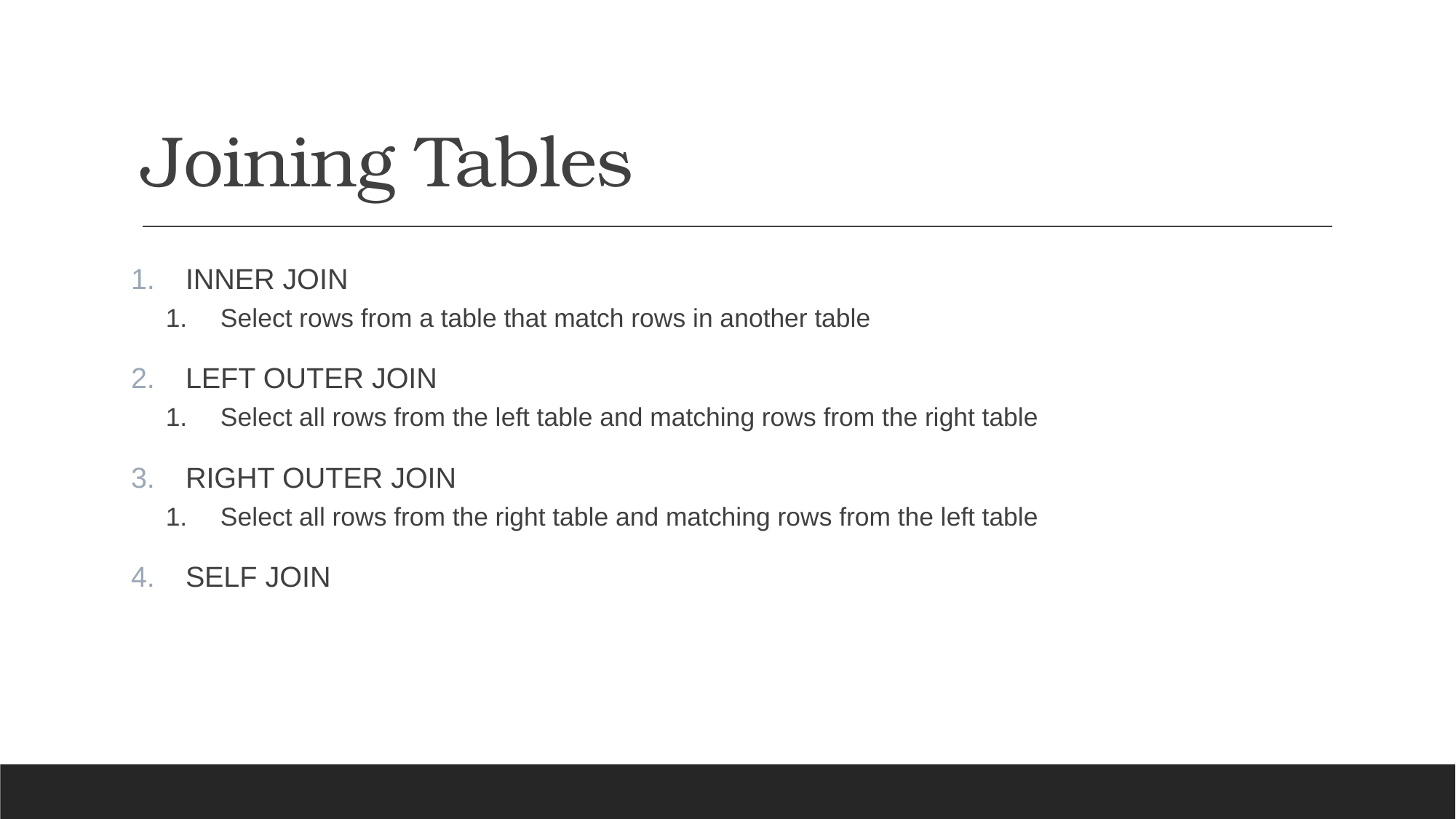

# Joining Tables
INNER JOIN
Select rows from a table that match rows in another table
LEFT OUTER JOIN
Select all rows from the left table and matching rows from the right table
RIGHT OUTER JOIN
Select all rows from the right table and matching rows from the left table
SELF JOIN